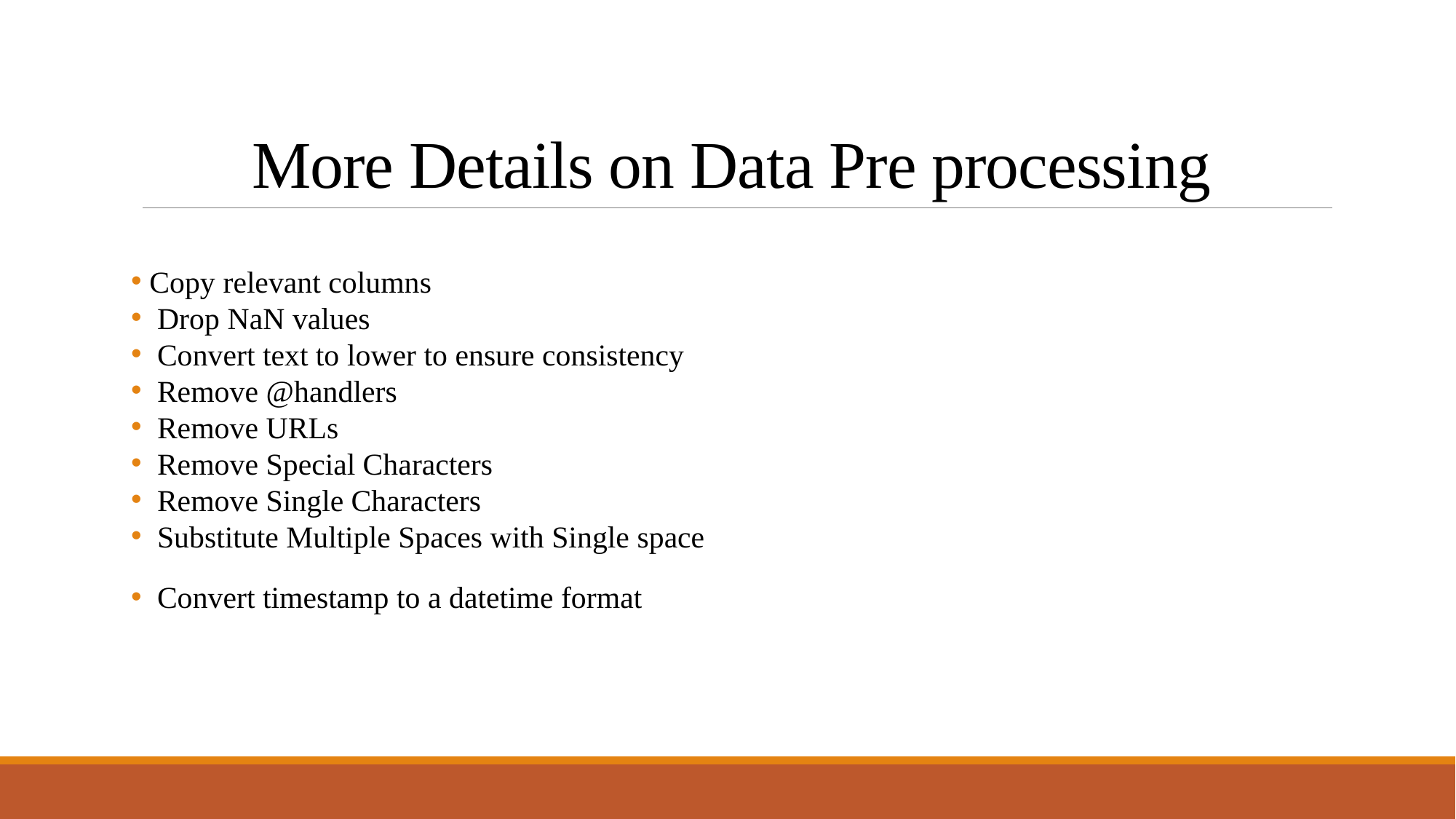

# More Details on Data Pre processing

 Copy relevant columns
  Drop NaN values
  Convert text to lower to ensure consistency
  Remove @handlers
  Remove URLs
  Remove Special Characters
  Remove Single Characters
  Substitute Multiple Spaces with Single space
  Convert timestamp to a datetime format